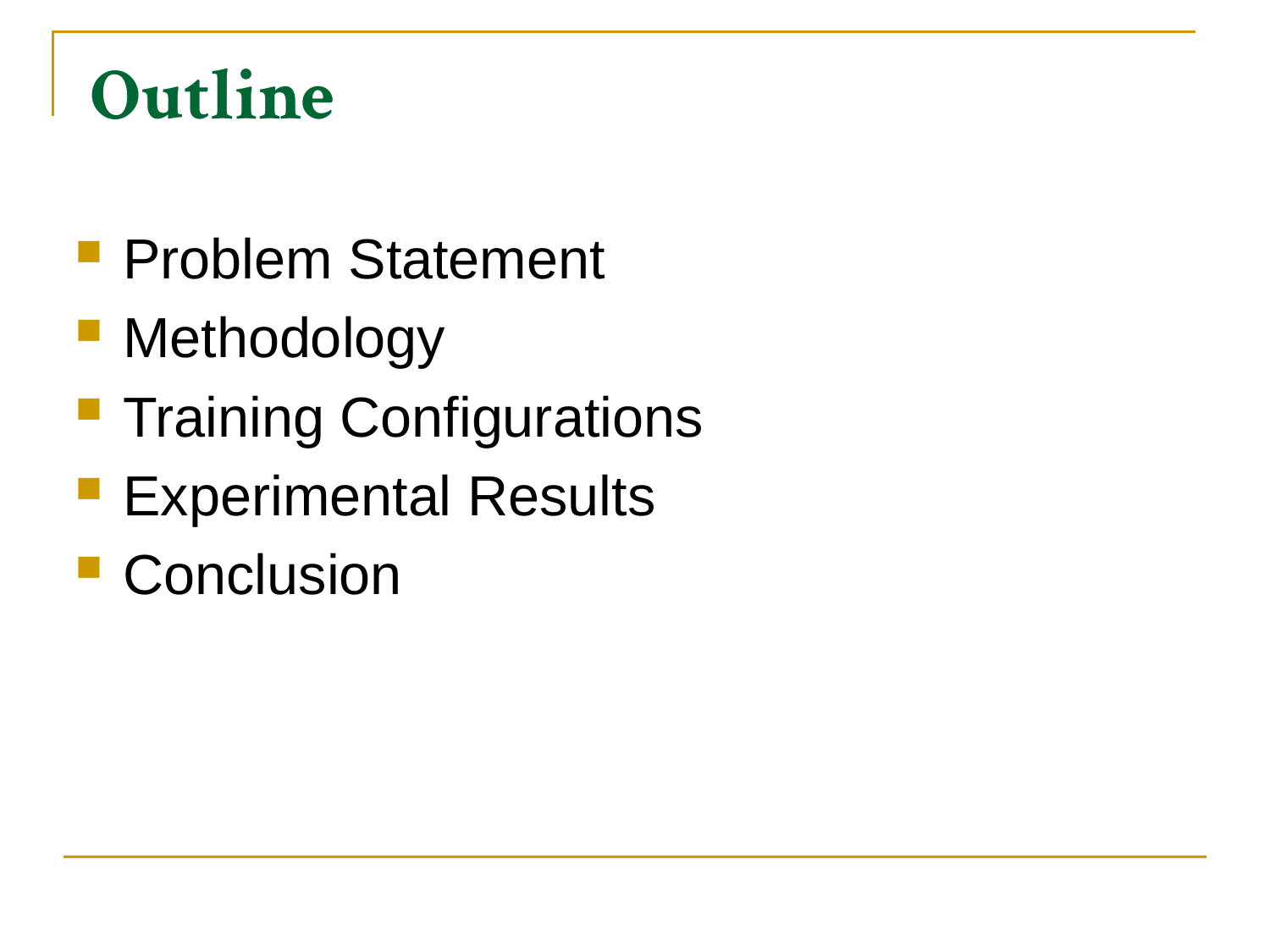

# Outline
Problem Statement
Methodology
Training Configurations
Experimental Results
Conclusion